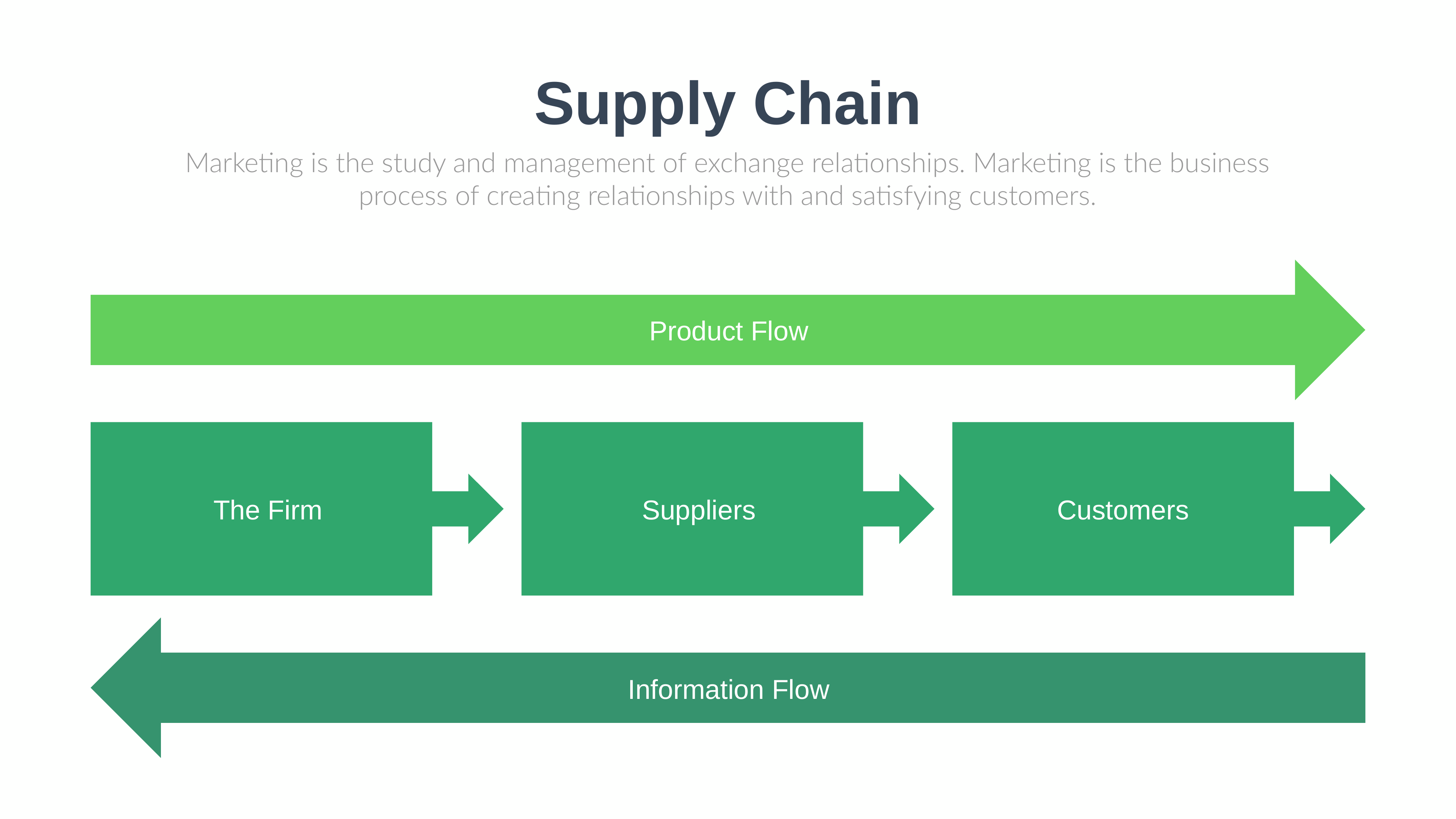

Supply Chain
Marketing is the study and management of exchange relationships. Marketing is the business process of creating relationships with and satisfying customers.

Product Flow

The Firm
Suppliers
Customers

Information Flow